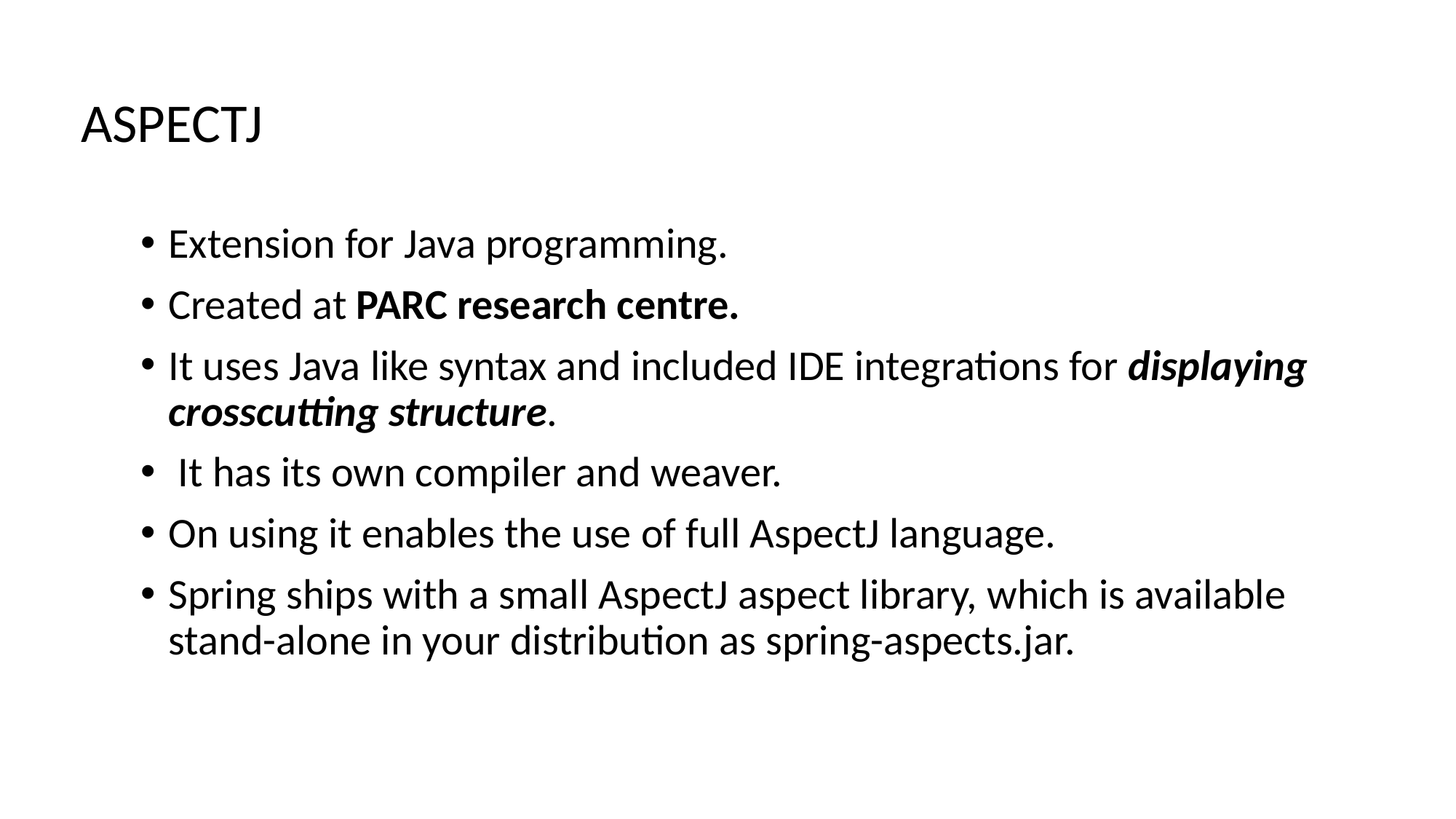

# ASPECTJ
Extension for Java programming.
Created at PARC research centre.
It uses Java like syntax and included IDE integrations for displaying crosscutting structure.
 It has its own compiler and weaver.
On using it enables the use of full AspectJ language.
Spring ships with a small AspectJ aspect library, which is available stand-alone in your distribution as spring-aspects.jar.